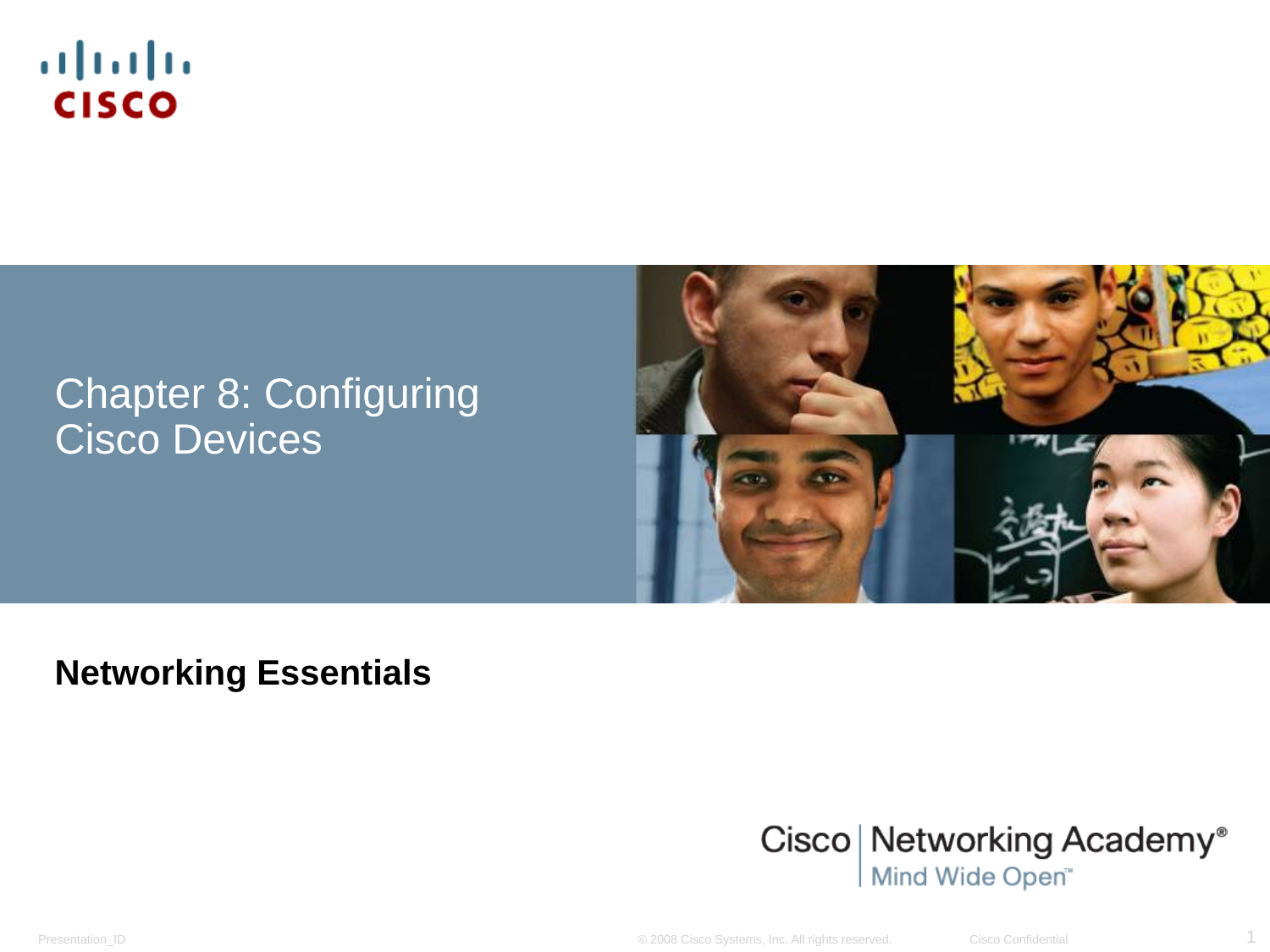

# Chapter 8: Configuring Cisco Devices
Networking Essentials